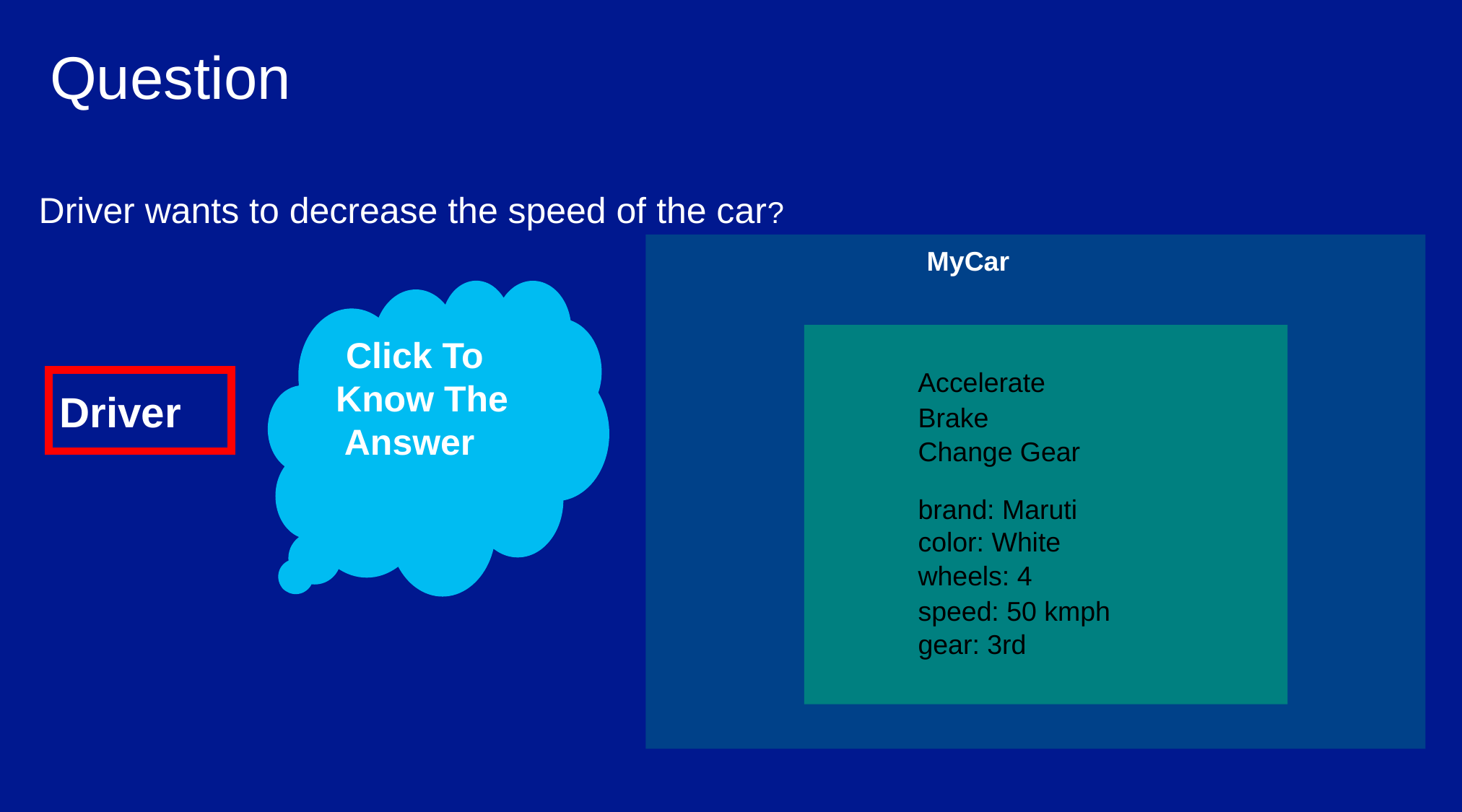

# Question
Driver wants to decrease the speed of the car?

           MyCar
  Click To
 Know The    Answer

Accelerate
Driver
Brake
Change Gear

brand: Maruti
color: White
wheels: 4
speed: 50 kmph
gear: 3rd